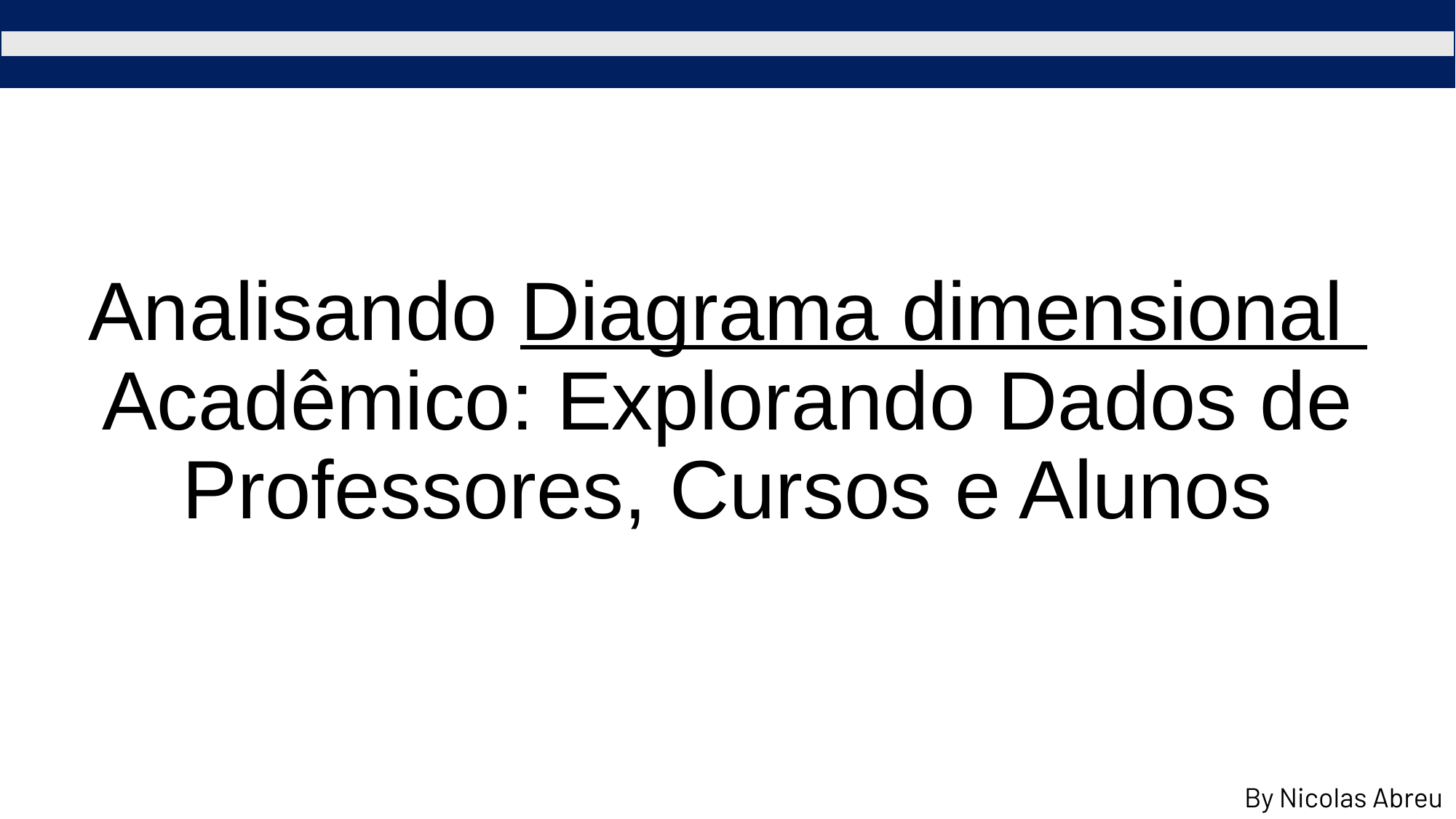

# Analisando Diagrama dimensional Acadêmico: Explorando Dados de Professores, Cursos e Alunos
By Nicolas Abreu